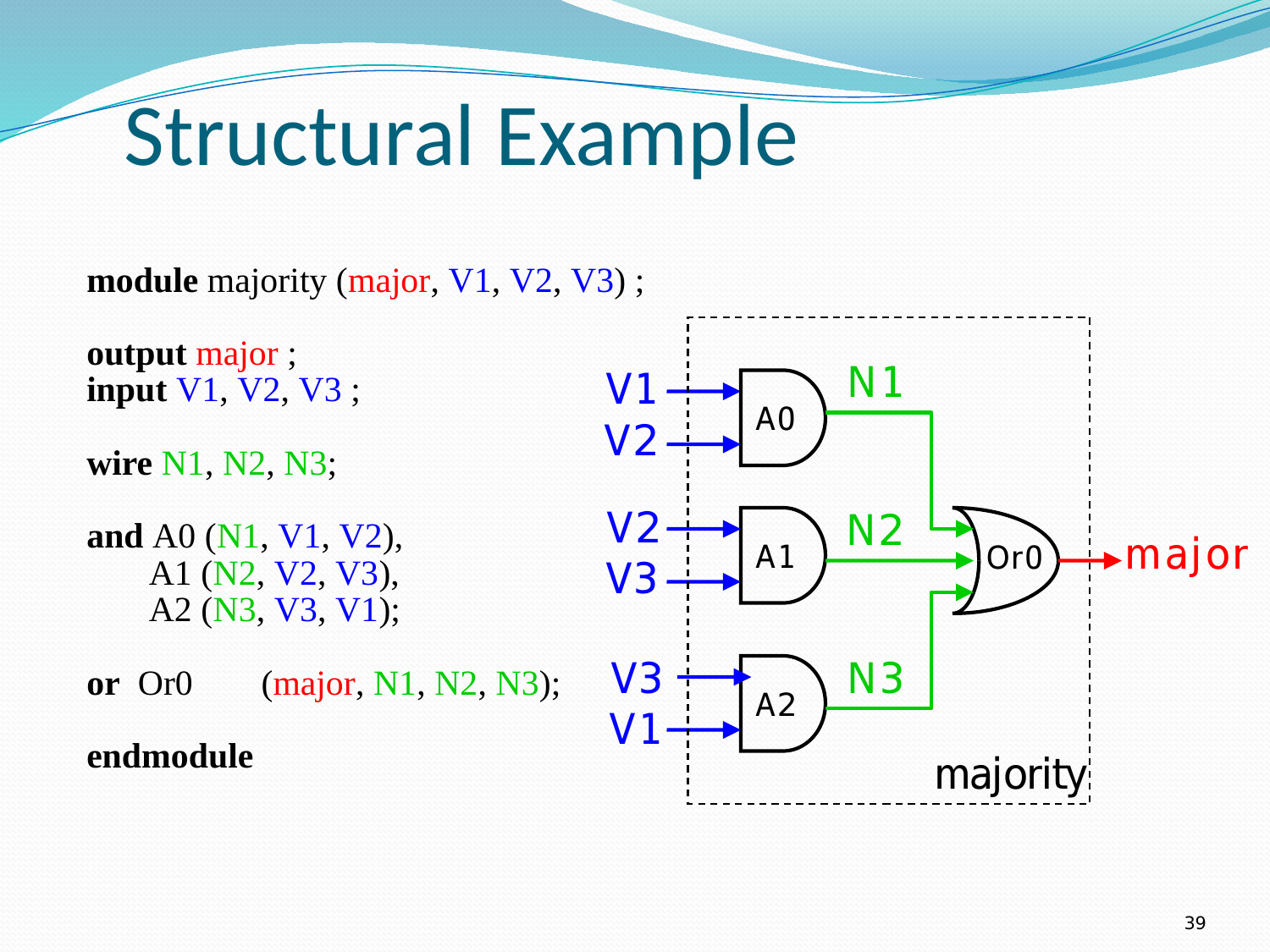

# Structural Example
module majority (major, V1, V2, V3) ;

output major ;
input V1, V2, V3 ;

wire N1, N2, N3;

and A0 (N1, V1, V2),
       A1 (N2, V2, V3),
       A2 (N3, V3, V1);

or  Or0	(major, N1, N2, N3);

endmodule

N1
V1
A0

V2

V2
N2
A1

major

Or0
V3

V3
N3
A2

V1

majority
39